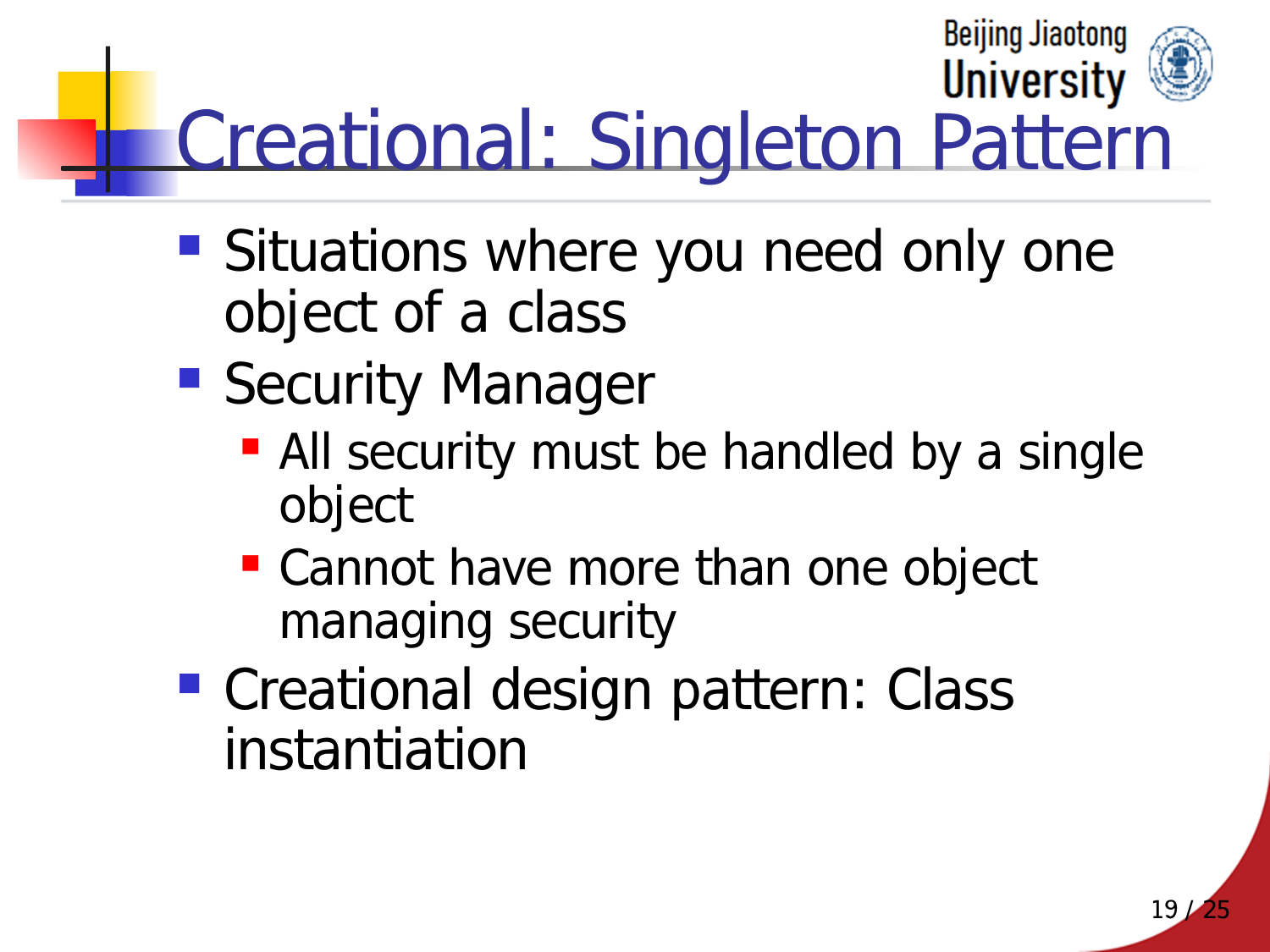

# Creational: Singleton Pattern
Situations where you need only one object of a class
Security Manager
All security must be handled by a single object
Cannot have more than one object managing security
Creational design pattern: Class instantiation
19